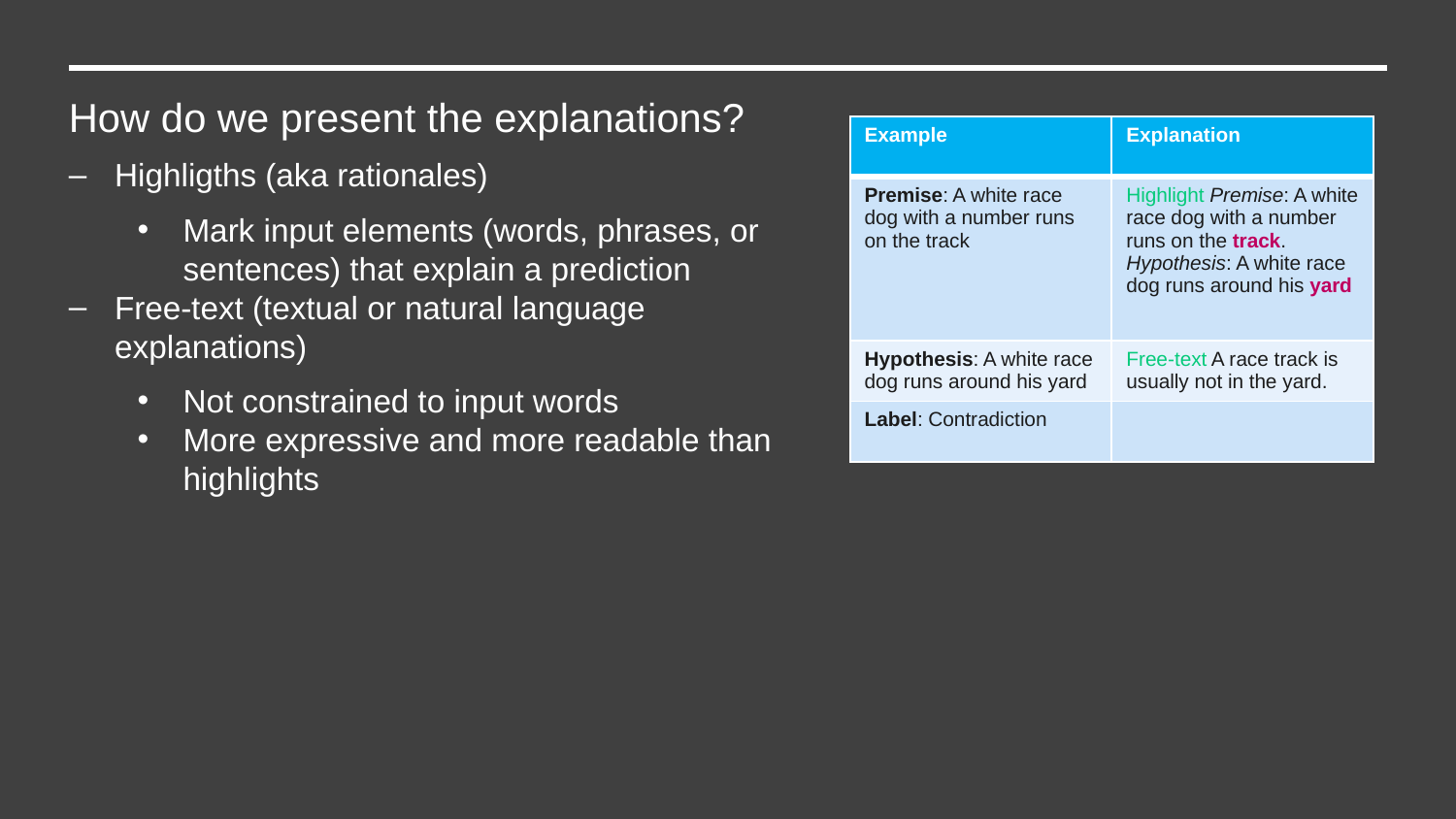

How do we present the explanations?
| Example | Explanation |
| --- | --- |
| Premise: A white race dog with a number runs on the track | Highlight Premise: A white race dog with a number runs on the track. Hypothesis: A white race dog runs around his yard |
| Hypothesis: A white race dog runs around his yard | Free-text A race track is usually not in the yard. |
| Label: Contradiction |  |
Highligths (aka rationales)
Mark input elements (words, phrases, or sentences) that explain a prediction
Free-text (textual or natural language explanations)
Not constrained to input words
More expressive and more readable than highlights